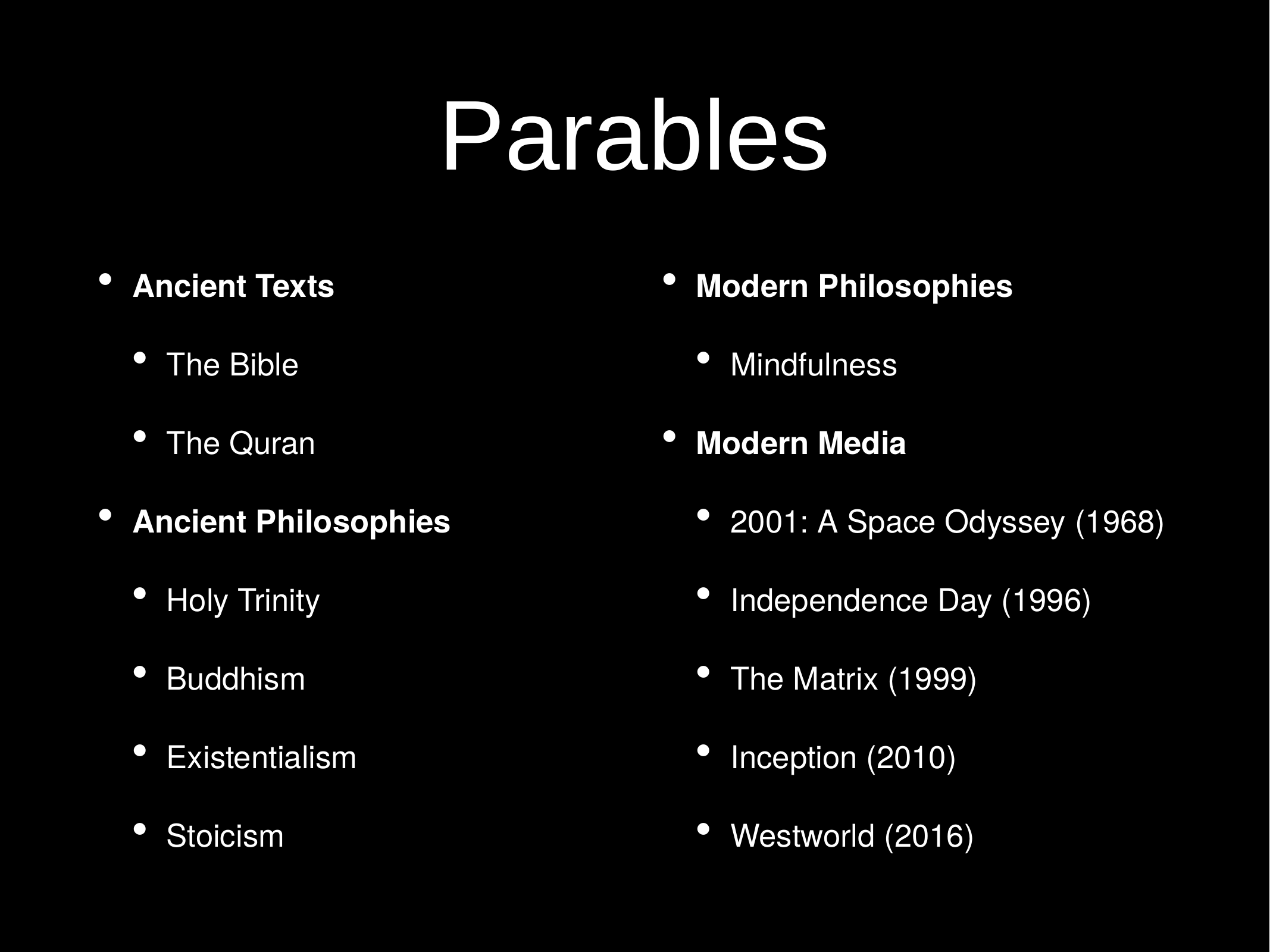

# Parables
Ancient Texts
The Bible
The Quran
Ancient Philosophies
Holy Trinity
Buddhism
Existentialism
Stoicism
Modern Philosophies
Mindfulness
Modern Media
2001: A Space Odyssey (1968)
Independence Day (1996)
The Matrix (1999)
Inception (2010)
Westworld (2016)